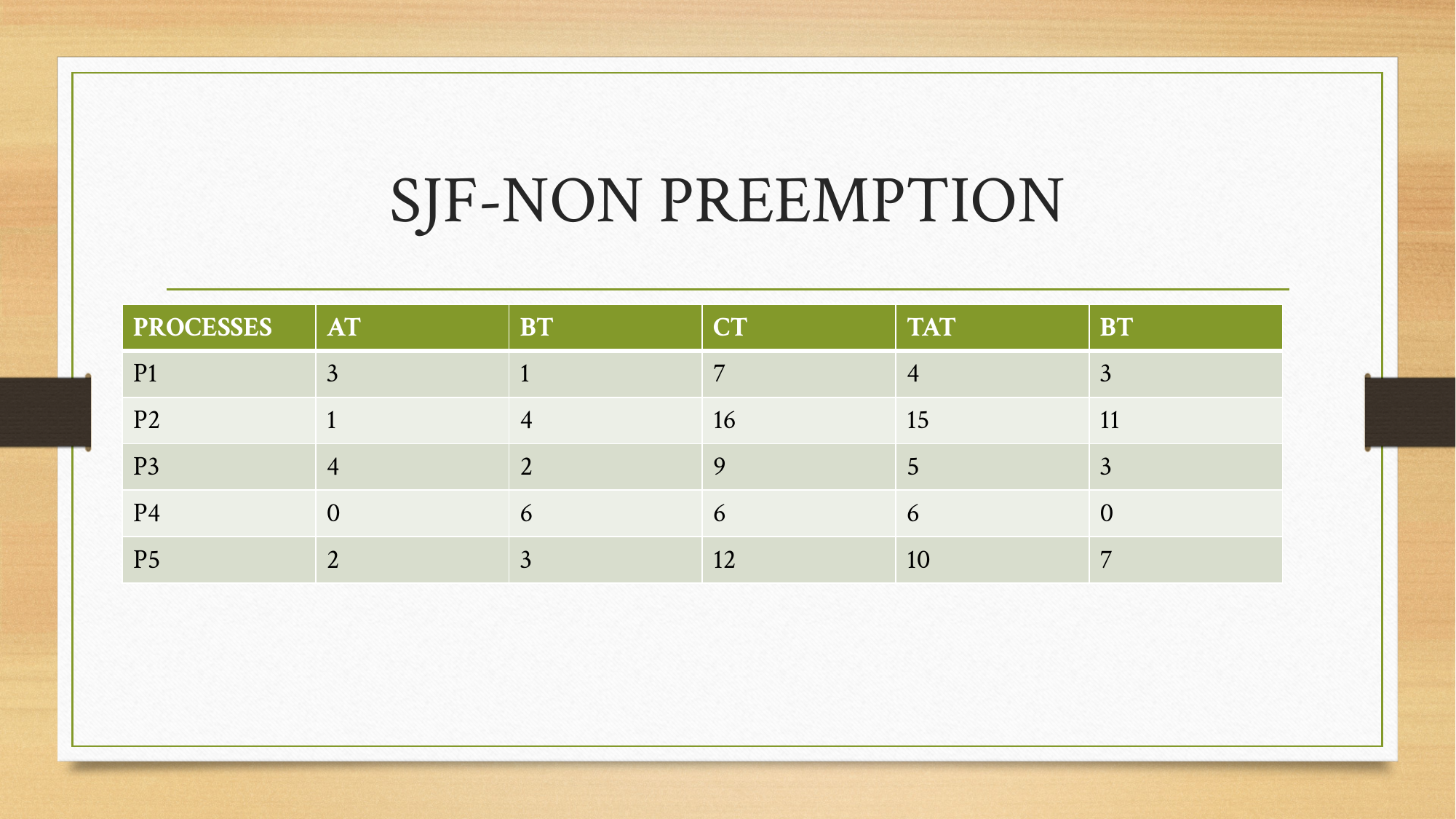

# SJF-NON PREEMPTION
| PROCESSES | AT | BT | CT | TAT | BT |
| --- | --- | --- | --- | --- | --- |
| P1 | 3 | 1 | 7 | 4 | 3 |
| P2 | 1 | 4 | 16 | 15 | 11 |
| P3 | 4 | 2 | 9 | 5 | 3 |
| P4 | 0 | 6 | 6 | 6 | 0 |
| P5 | 2 | 3 | 12 | 10 | 7 |